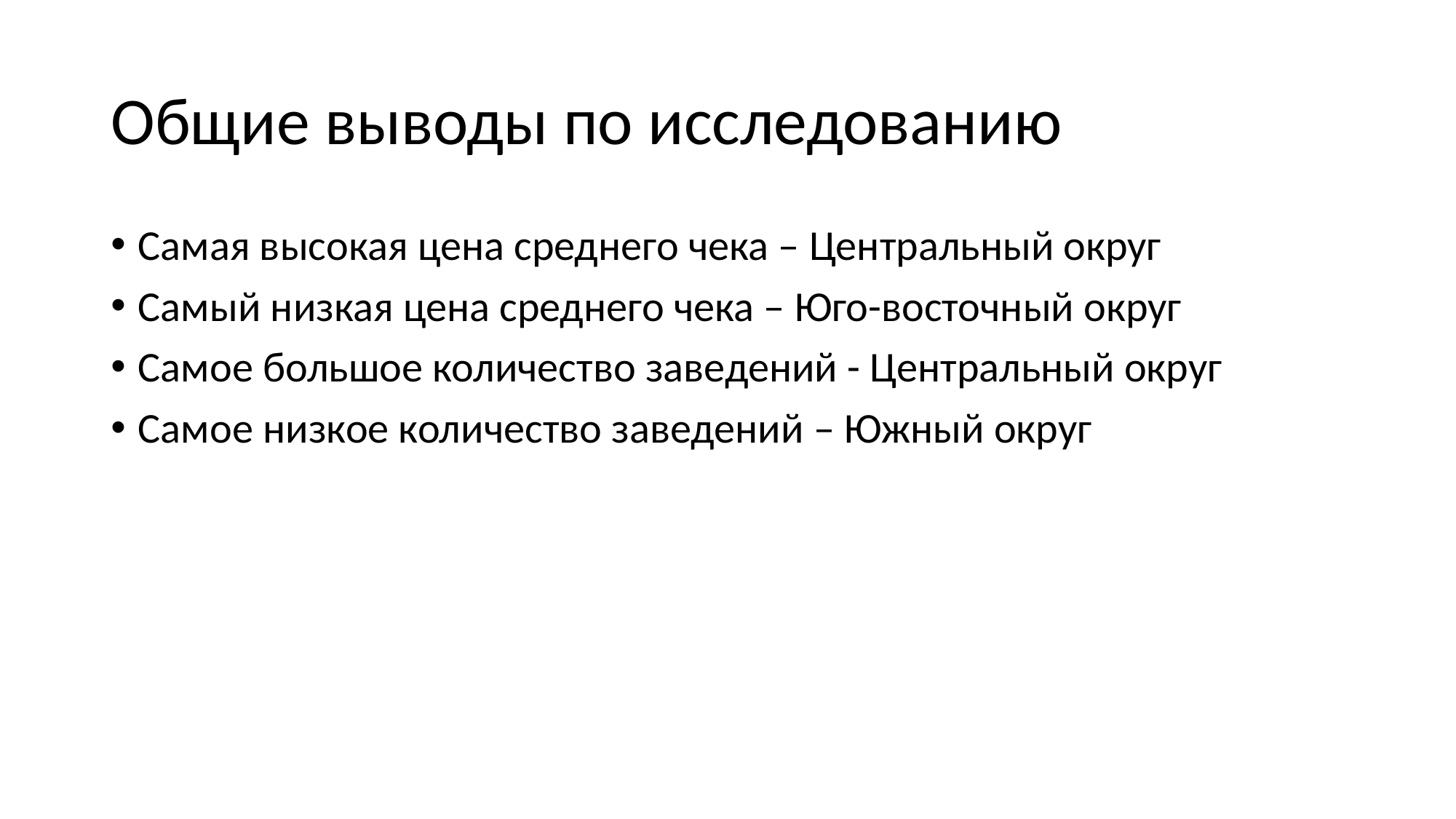

# Общие выводы по исследованию
Самая высокая цена среднего чека – Центральный округ
Самый низкая цена среднего чека – Юго-восточный округ
Самое большое количество заведений - Центральный округ
Самое низкое количество заведений – Южный округ